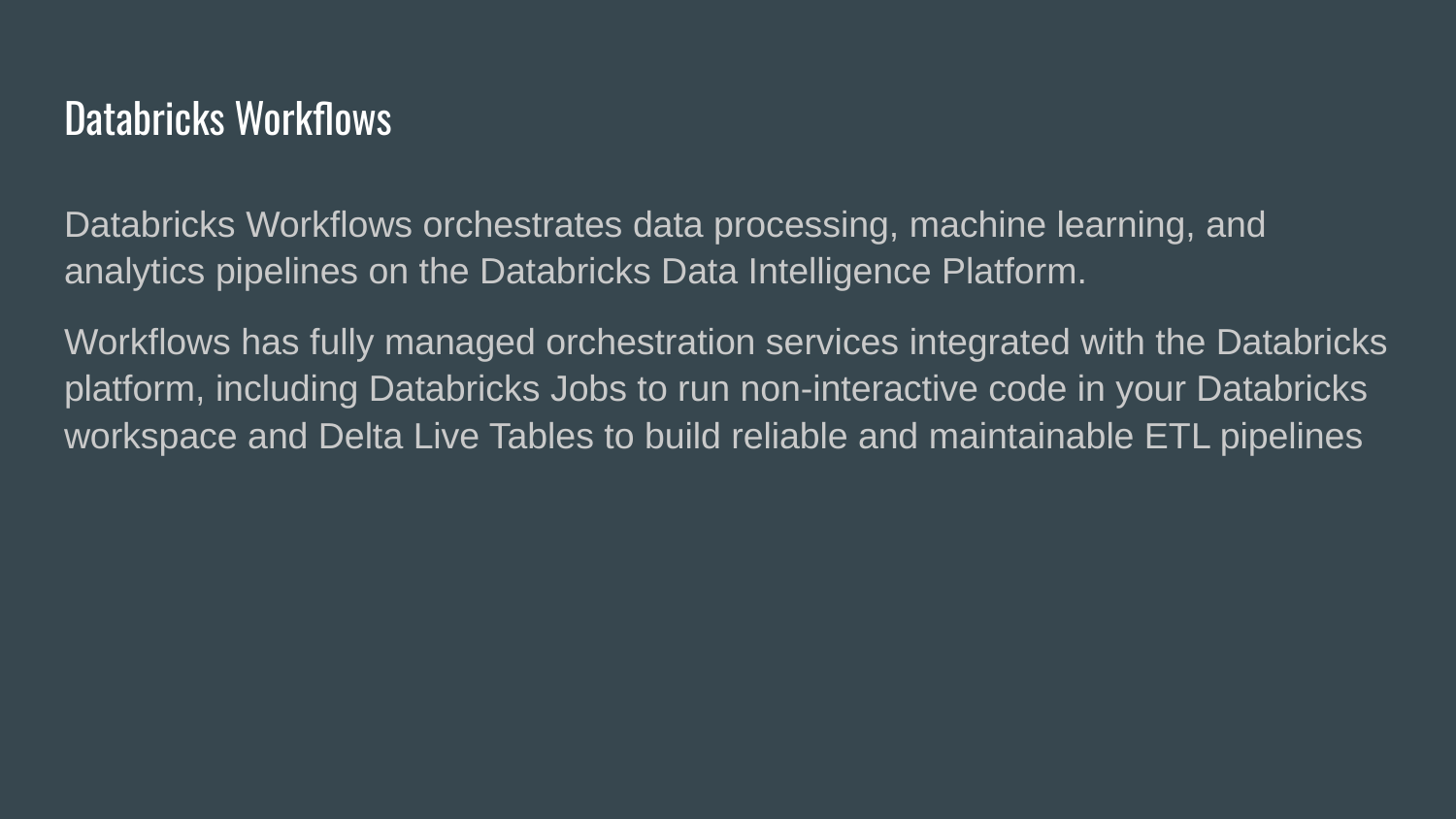

# Databricks Workflows
Databricks Workflows orchestrates data processing, machine learning, and analytics pipelines on the Databricks Data Intelligence Platform.
Workflows has fully managed orchestration services integrated with the Databricks platform, including Databricks Jobs to run non-interactive code in your Databricks workspace and Delta Live Tables to build reliable and maintainable ETL pipelines